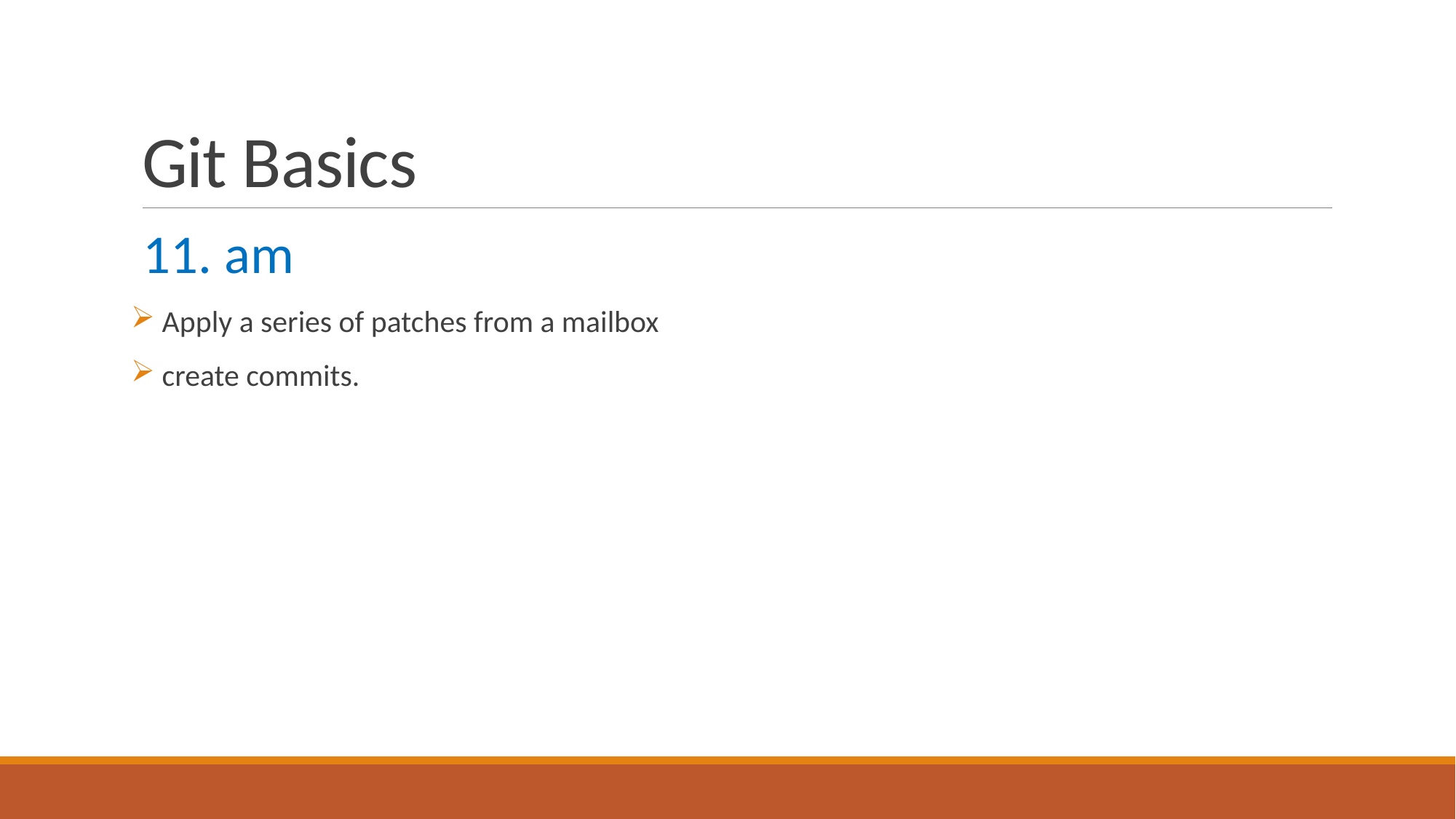

# Git Basics
11. am
 Apply a series of patches from a mailbox
 create commits.